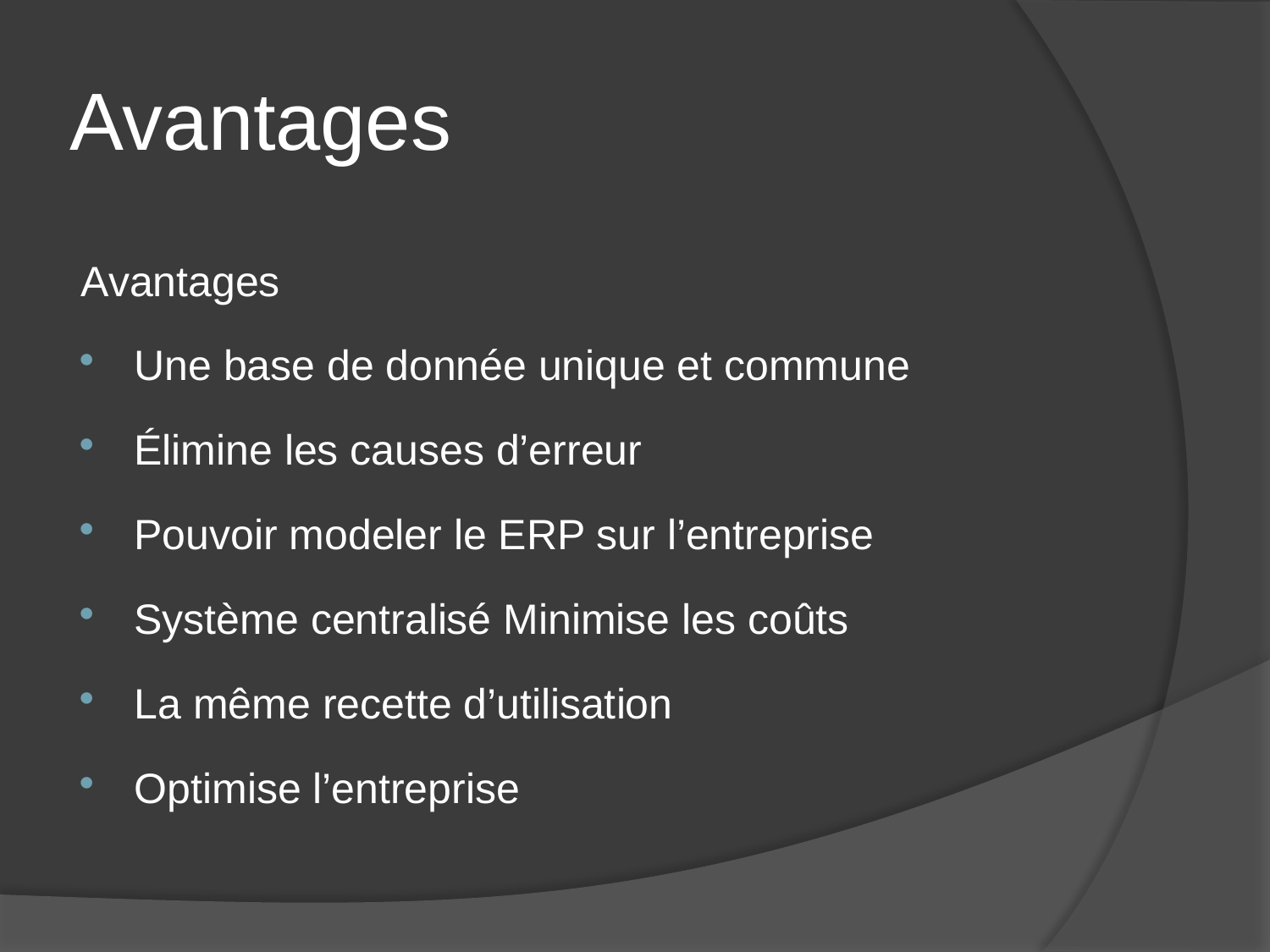

# Avantages
Avantages
Une base de donnée unique et commune
Élimine les causes d’erreur
Pouvoir modeler le ERP sur l’entreprise
Système centralisé Minimise les coûts
La même recette d’utilisation
Optimise l’entreprise